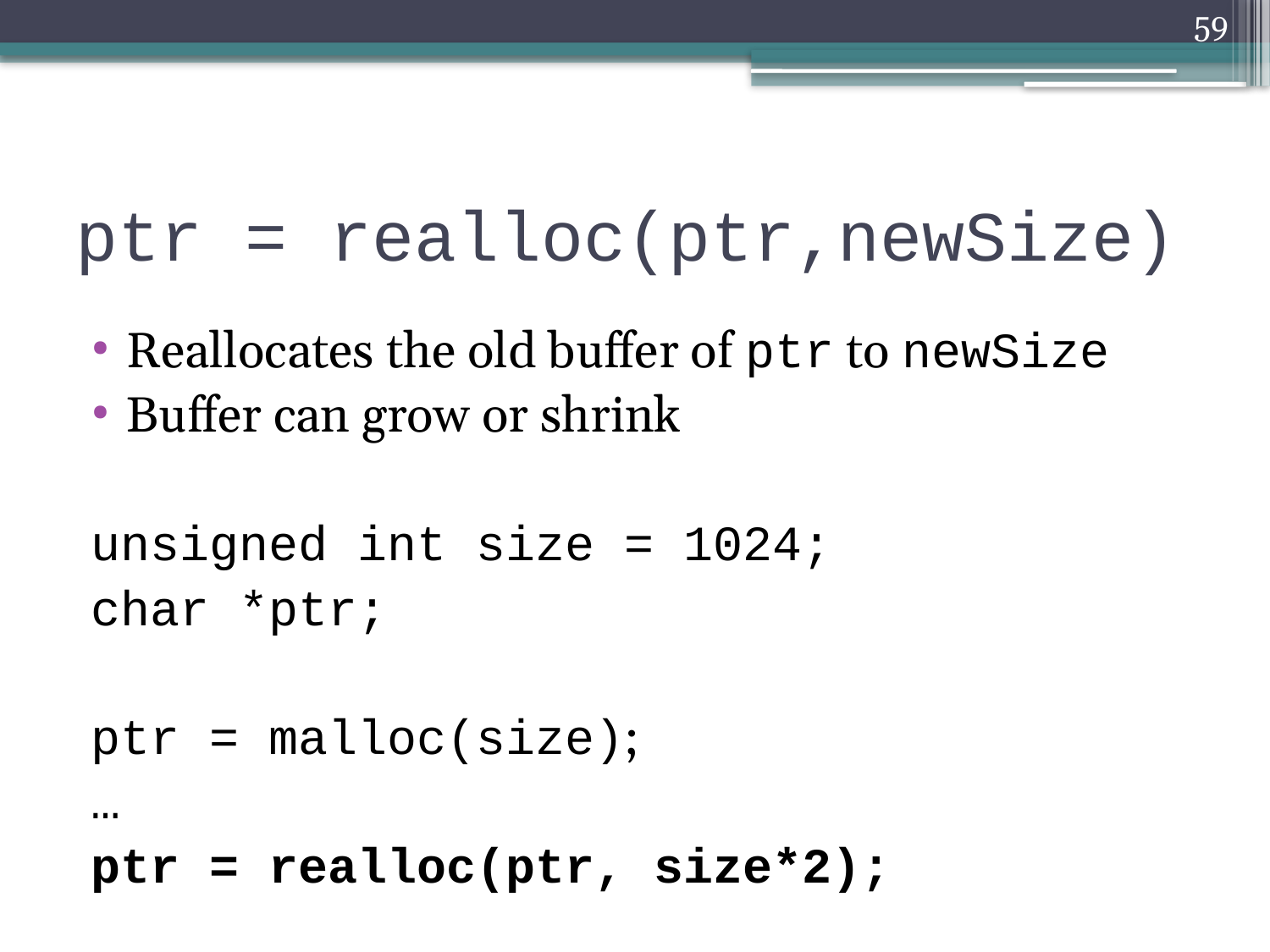

59
# ptr = realloc(ptr,newSize)
Reallocates the old buffer of ptr to newSize
Buffer can grow or shrink

unsigned int size = 1024;
char *ptr;

ptr = malloc(size);
…
ptr = realloc(ptr, size*2);